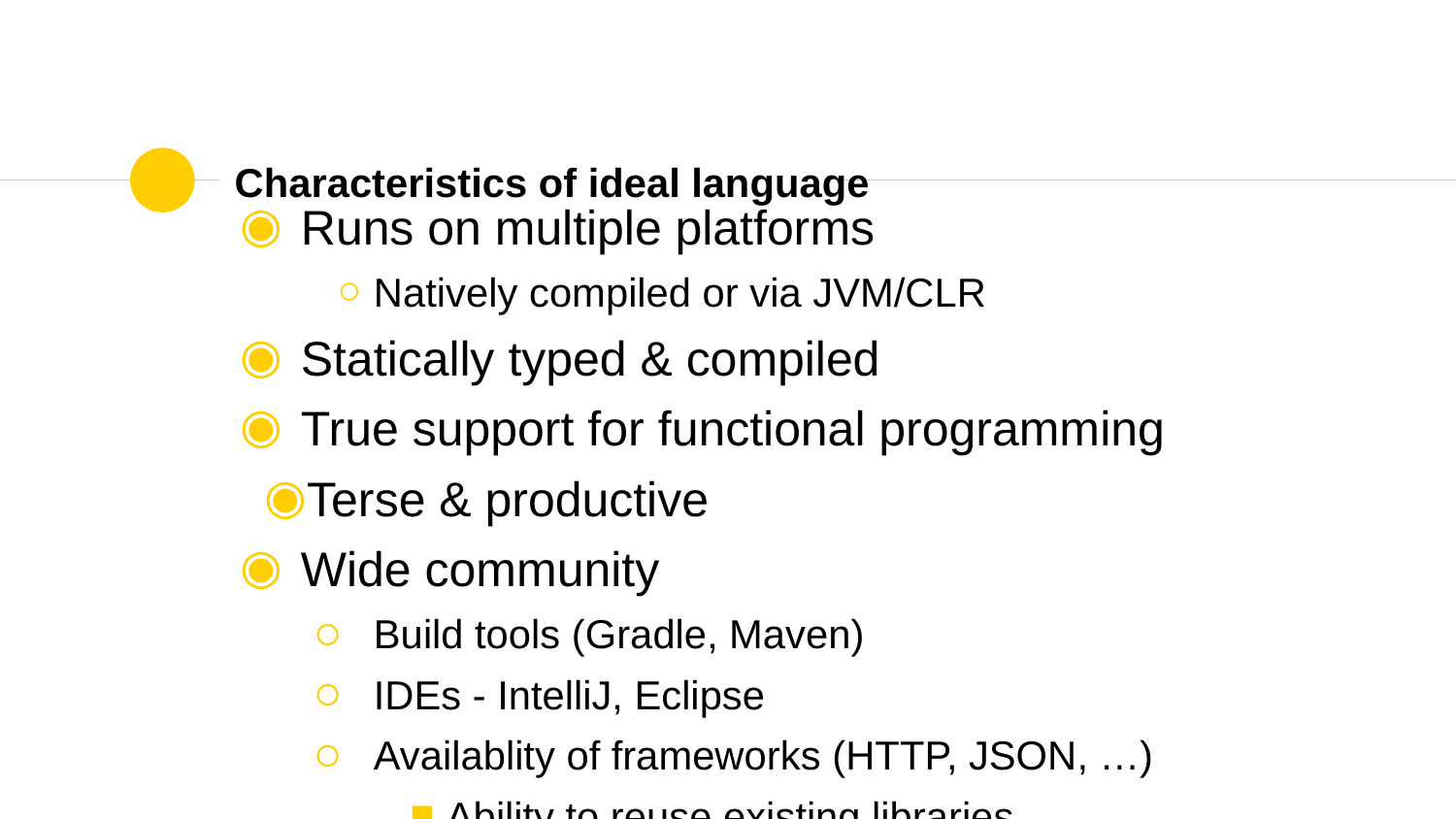

# Characteristics of ideal language
Runs on multiple platforms
Natively compiled or via JVM/CLR
Statically typed & compiled
True support for functional programming
Terse & productive
Wide community
Build tools (Gradle, Maven)
IDEs - IntelliJ, Eclipse
Availablity of frameworks (HTTP, JSON, …)
Ability to reuse existing libraries